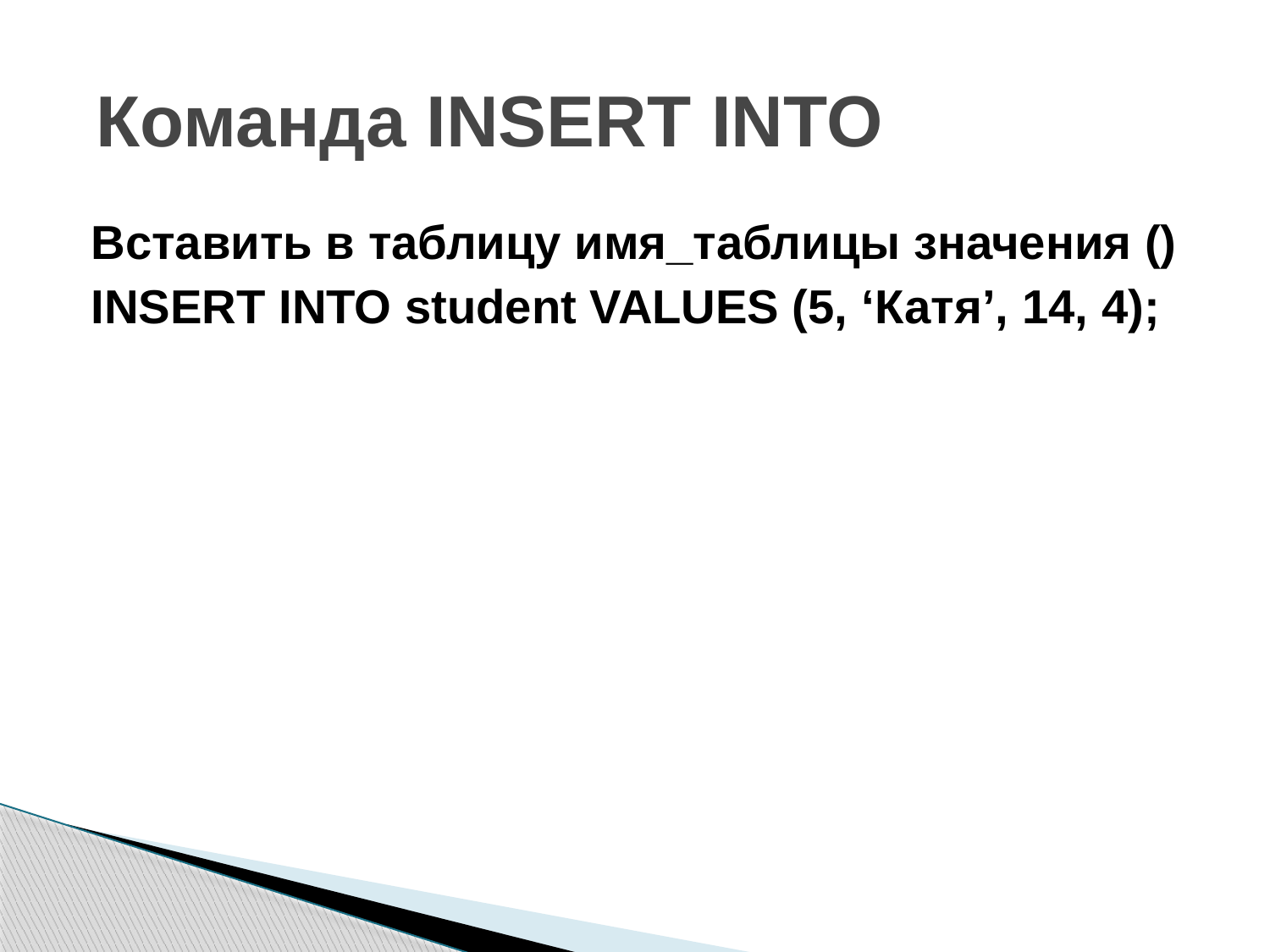

# Команда INSERT INTO
Вставить в таблицу имя_таблицы значения ()
INSERT INTO student VALUES (5, ‘Катя’, 14, 4);